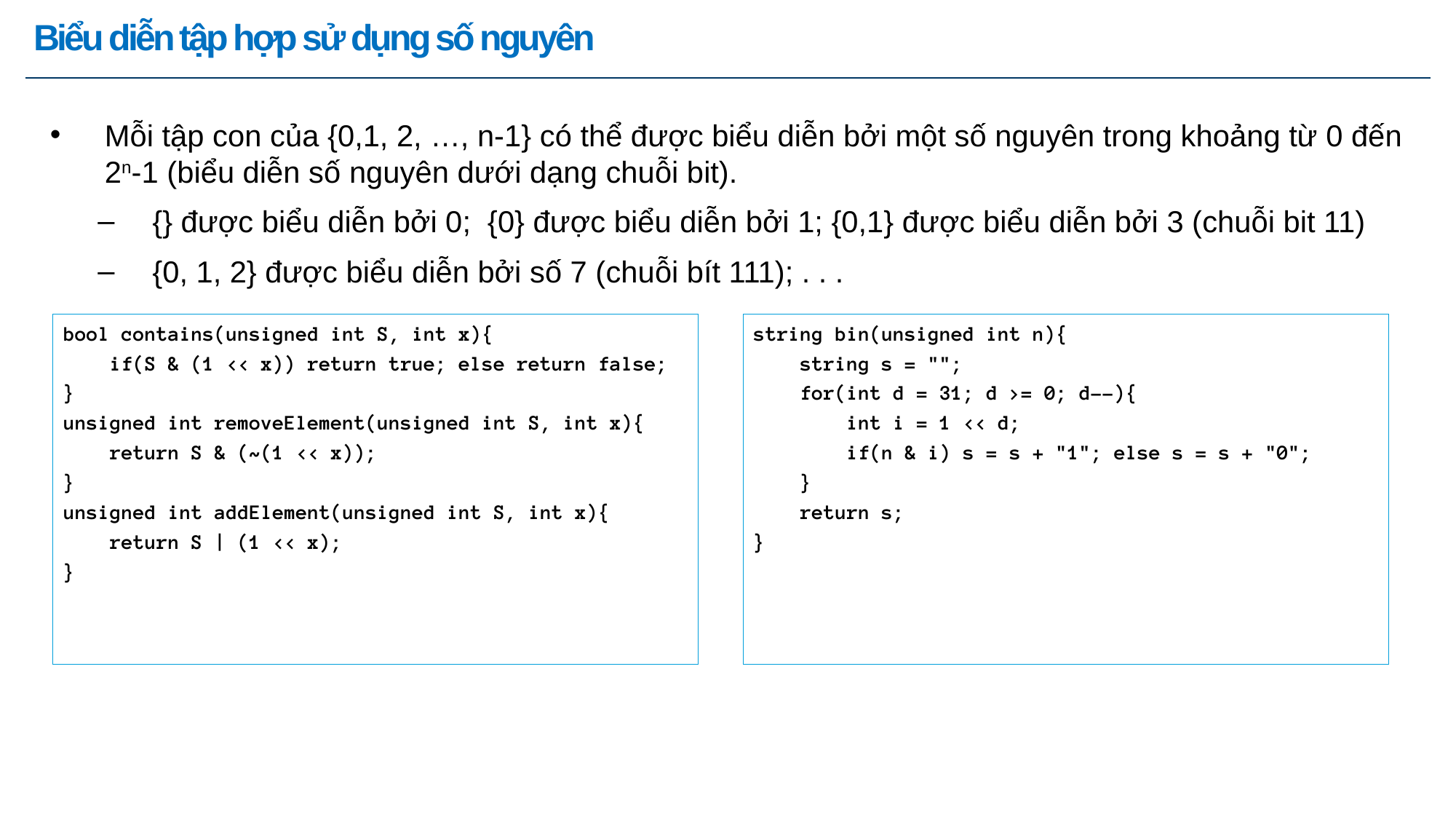

Ⅰ ｜ Tên chương
# Biểu diễn tập hợp sử dụng số nguyên

Mỗi tập con của {0,1, 2, …, n-1} có thể được biểu diễn bởi một số nguyên trong khoảng từ 0 đến 2n-1 (biểu diễn số nguyên dưới dạng chuỗi bit).
{} được biểu diễn bởi 0;  {0} được biểu diễn bởi 1; {0,1} được biểu diễn bởi 3 (chuỗi bit 11)
{0, 1, 2} được biểu diễn bởi số 7 (chuỗi bít 111); . . .

bool contains(unsigned int S, int x){
    if(S & (1 << x)) return true; else return false;
}
unsigned int removeElement(unsigned int S, int x){
    return S & (~(1 << x));
}
unsigned int addElement(unsigned int S, int x){
    return S | (1 << x);
}
string bin(unsigned int n){
    string s = "";
    for(int d = 31; d >= 0; d--){
        int i = 1 << d;
        if(n & i) s = s + "1"; else s = s + "0";
    }
    return s;
}